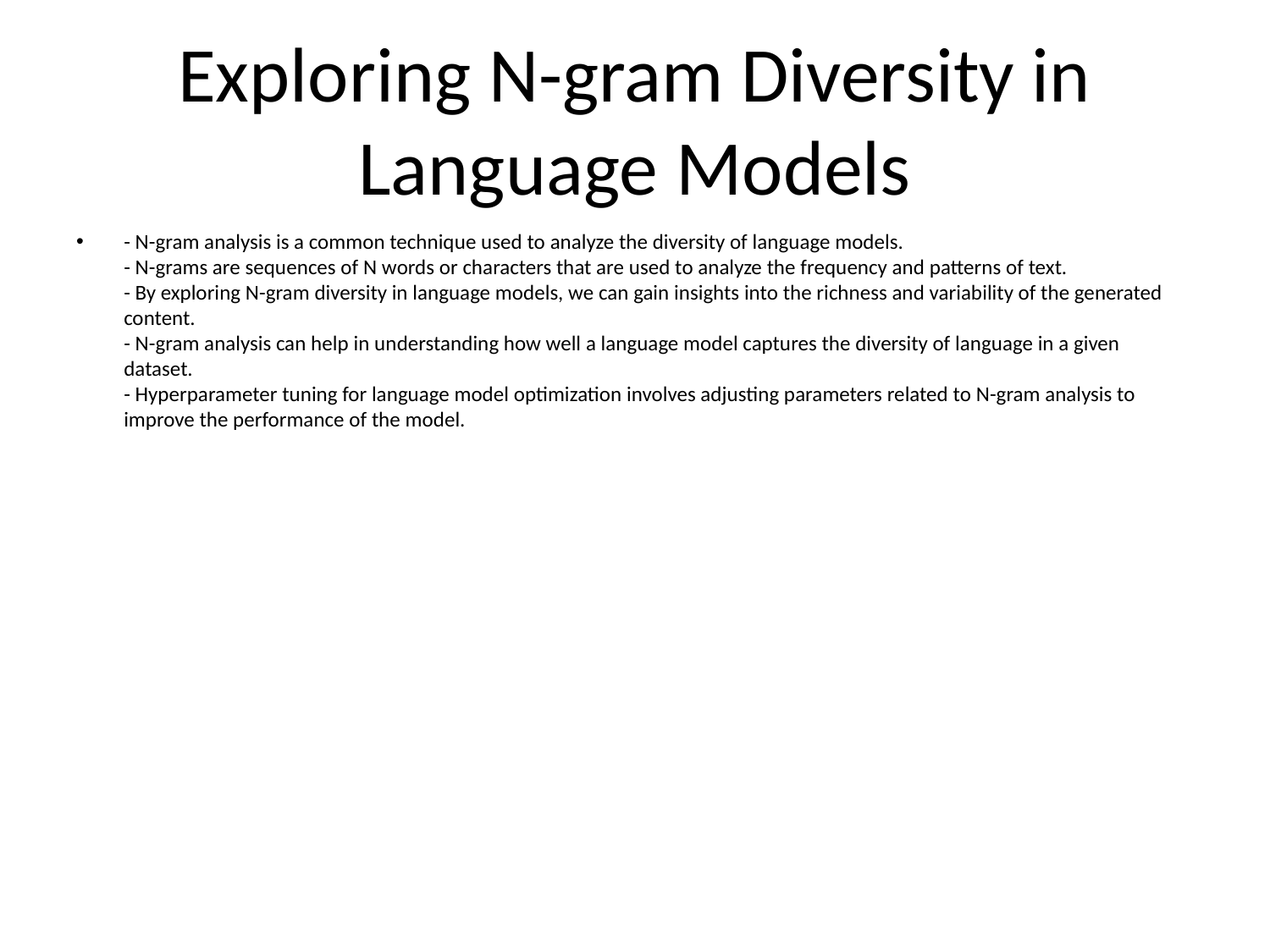

# Exploring N-gram Diversity in Language Models
- N-gram analysis is a common technique used to analyze the diversity of language models.
- N-grams are sequences of N words or characters that are used to analyze the frequency and patterns of text.
- By exploring N-gram diversity in language models, we can gain insights into the richness and variability of the generated content.
- N-gram analysis can help in understanding how well a language model captures the diversity of language in a given dataset.
- Hyperparameter tuning for language model optimization involves adjusting parameters related to N-gram analysis to improve the performance of the model.